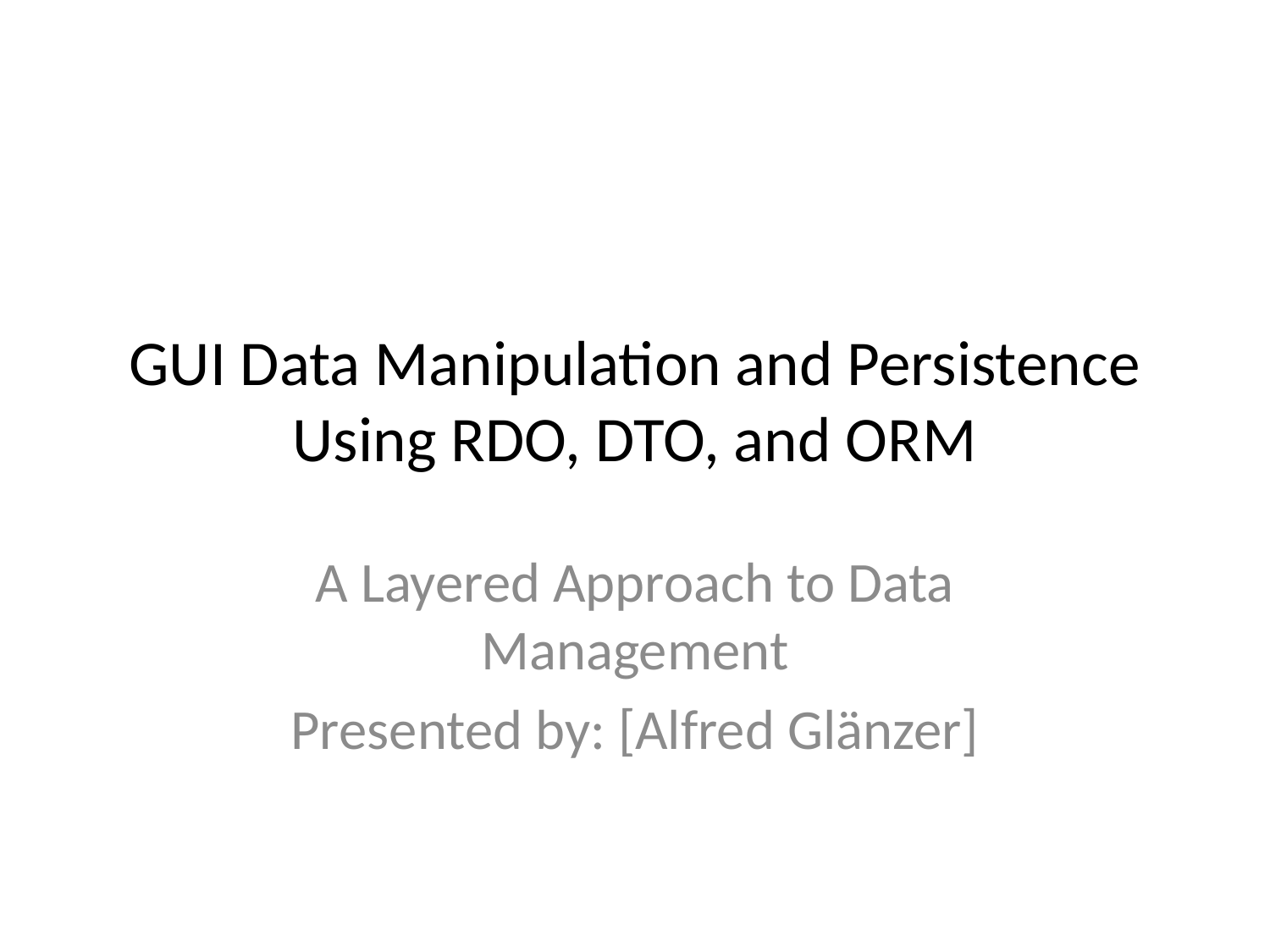

# GUI Data Manipulation and Persistence Using RDO, DTO, and ORM
A Layered Approach to Data Management
Presented by: [Alfred Glänzer]